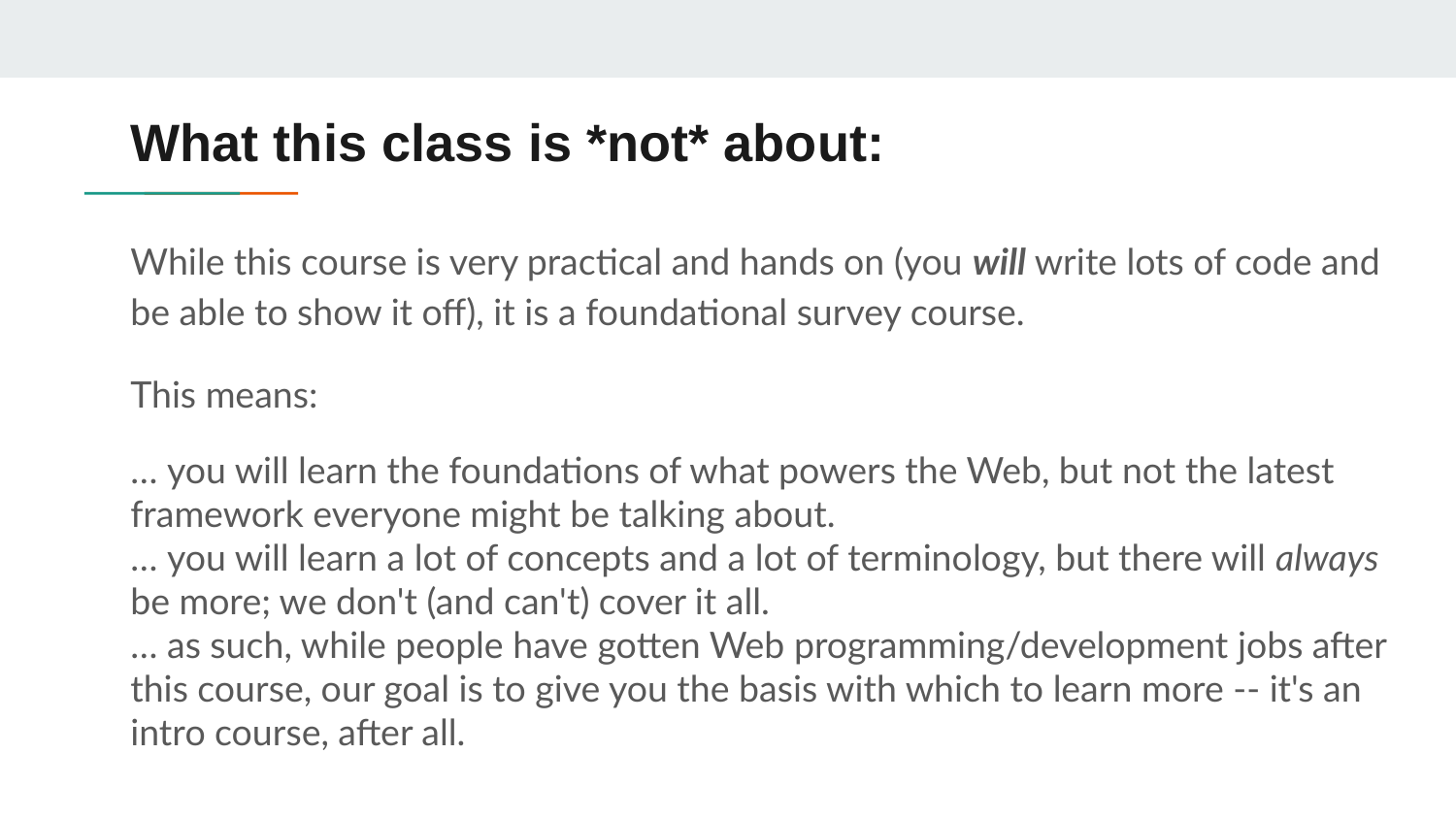

# What this class is *not* about:
While this course is very practical and hands on (you will write lots of code and be able to show it off), it is a foundational survey course.
This means:
… you will learn the foundations of what powers the Web, but not the latest framework everyone might be talking about.
… you will learn a lot of concepts and a lot of terminology, but there will always be more; we don't (and can't) cover it all.
… as such, while people have gotten Web programming/development jobs after this course, our goal is to give you the basis with which to learn more -- it's an intro course, after all.